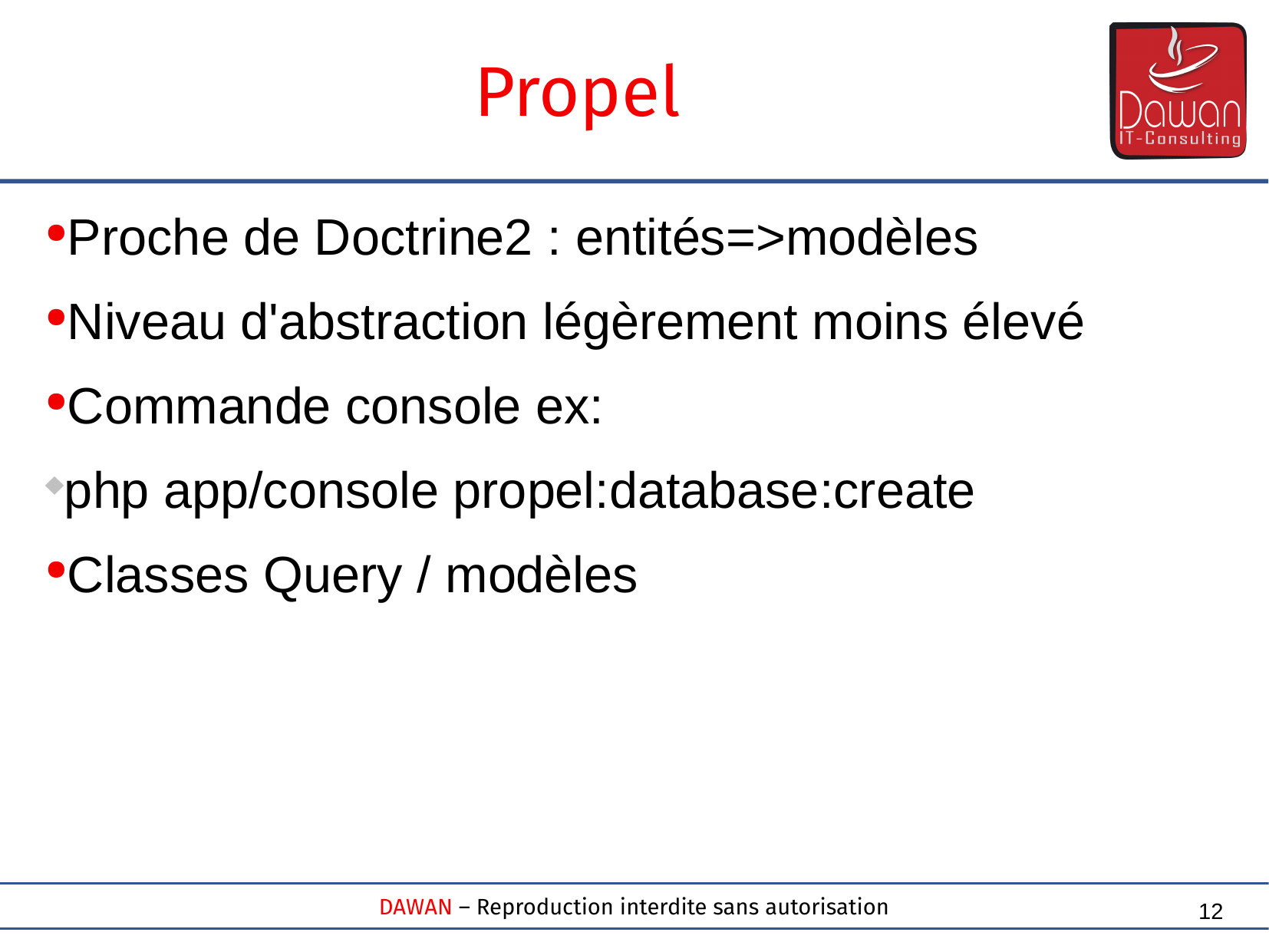

Propel
Proche de Doctrine2 : entités=>modèles
Niveau d'abstraction légèrement moins élevé
Commande console ex:
php app/console propel:database:create
Classes Query / modèles
12